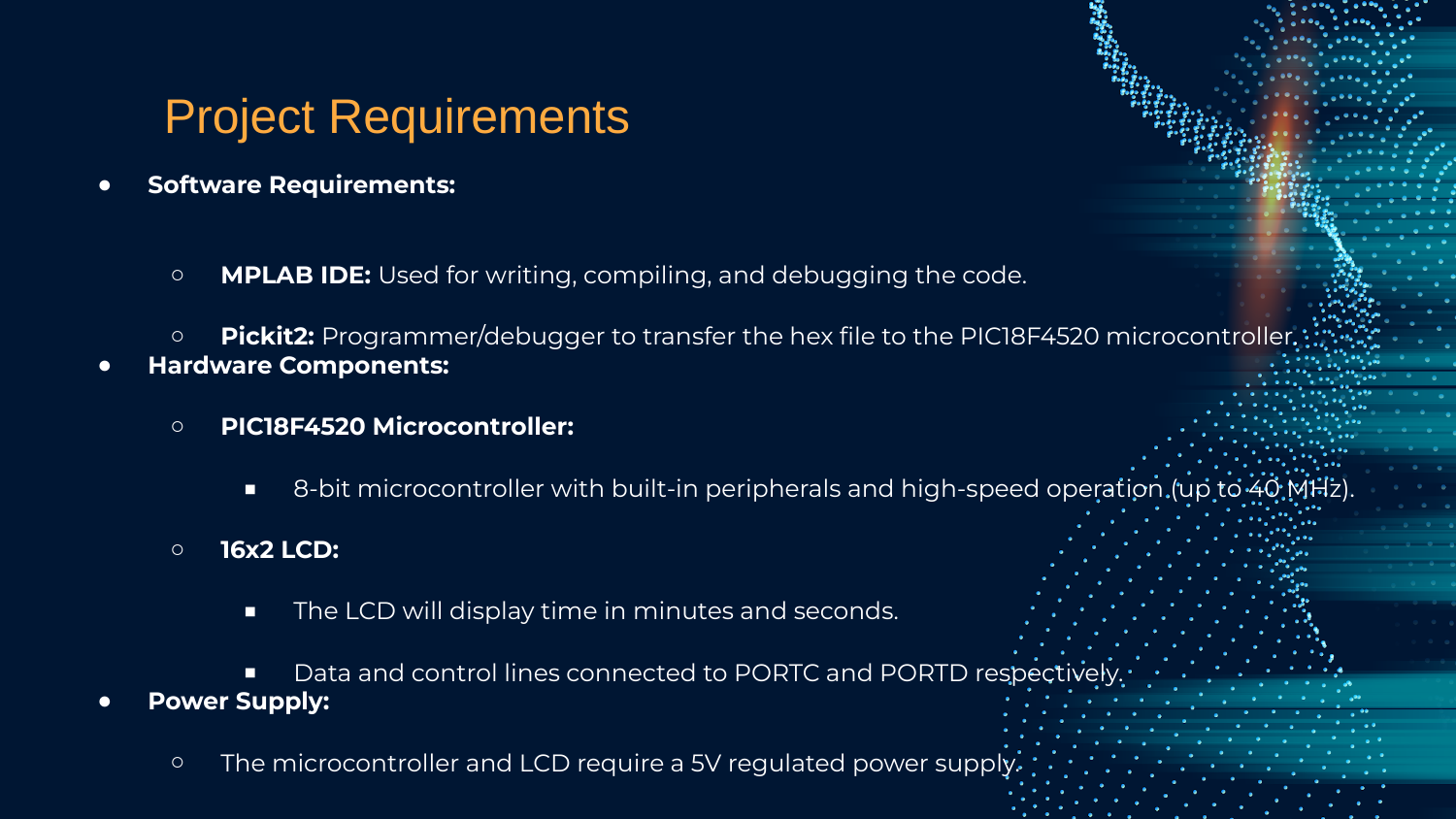

# Project Requirements
Software Requirements:

MPLAB IDE: Used for writing, compiling, and debugging the code.
Pickit2: Programmer/debugger to transfer the hex file to the PIC18F4520 microcontroller.
Hardware Components:
PIC18F4520 Microcontroller:
8-bit microcontroller with built-in peripherals and high-speed operation (up to 40 MHz).
16x2 LCD:
The LCD will display time in minutes and seconds.
Data and control lines connected to PORTC and PORTD respectively.
Power Supply:
The microcontroller and LCD require a 5V regulated power supply.